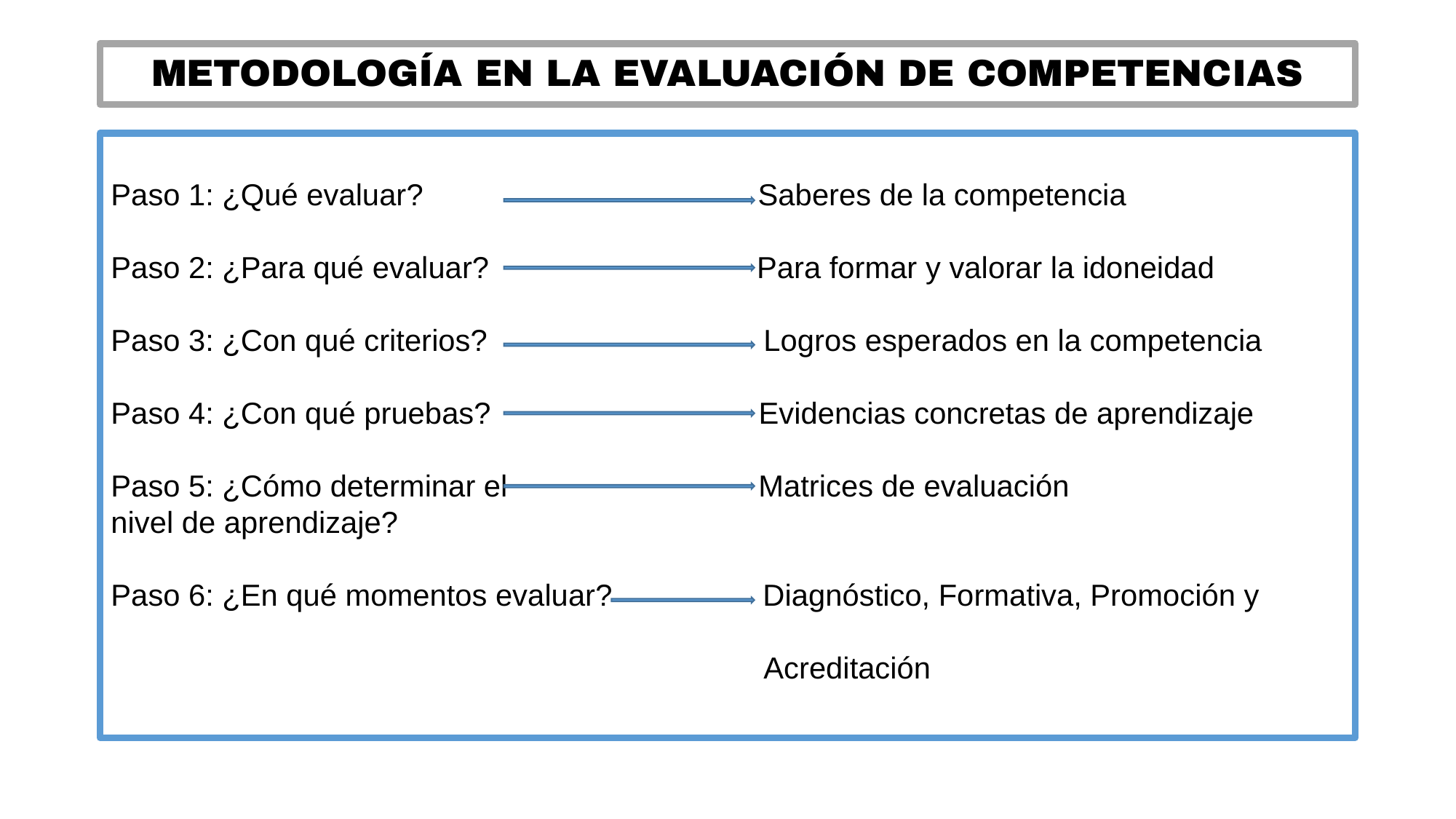

# METODOLOGÍA EN LA EVALUACIÓN DE COMPETENCIAS

Paso 1: ¿Qué evaluar?                                        Saberes de la competencia

Paso 2: ¿Para qué evaluar?                                Para formar y valorar la idoneidad

Paso 3: ¿Con qué criterios?                                 Logros esperados en la competencia

Paso 4: ¿Con qué pruebas?                                Evidencias concretas de aprendizaje

Paso 5: ¿Cómo determinar el                              Matrices de evaluación
nivel de aprendizaje?

Paso 6: ¿En qué momentos evaluar?                  Diagnóstico, Formativa, Promoción y
                                                                              Acreditación